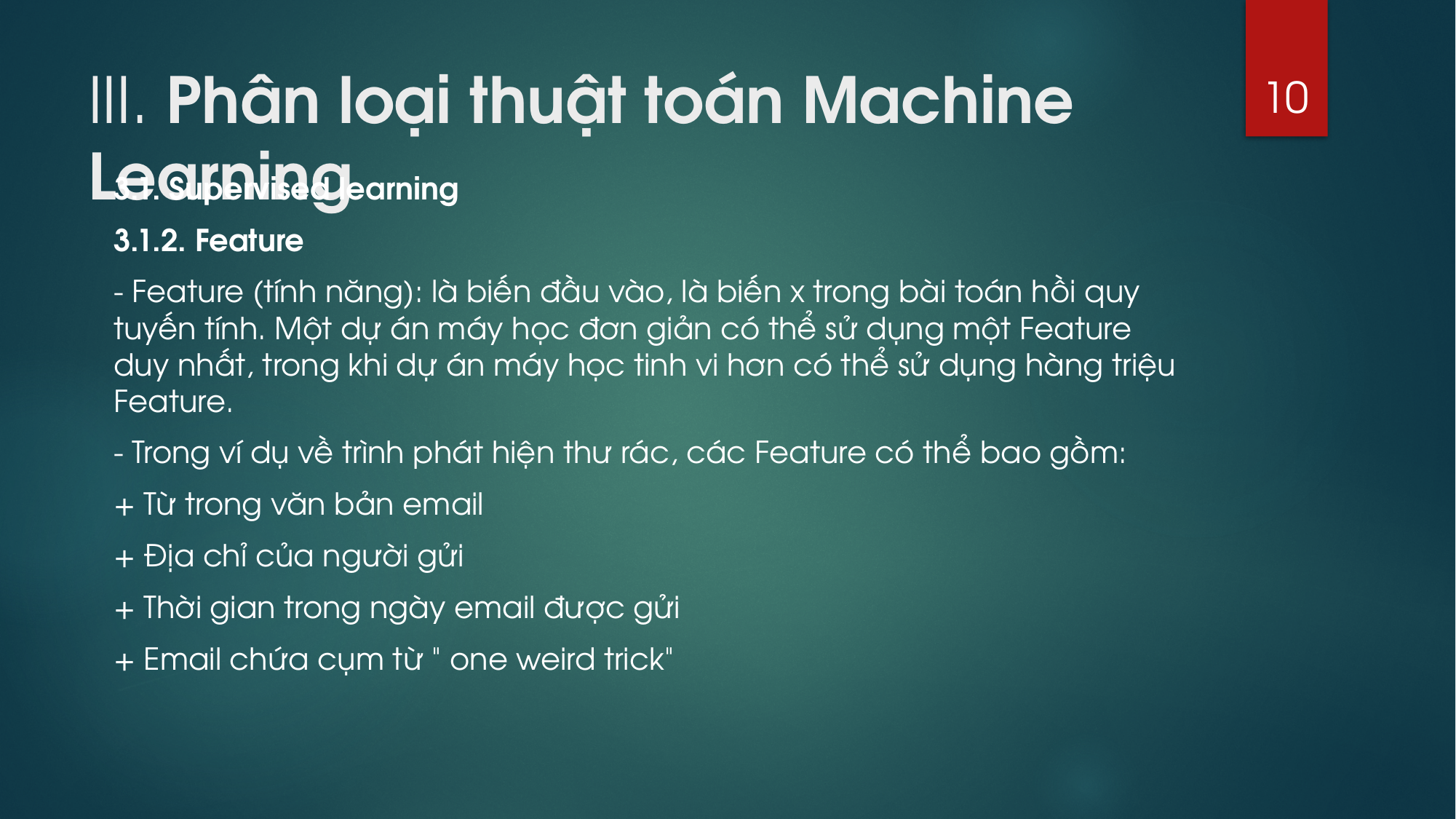

10
# III. Phân loại thuật toán Machine Learning
3.1. Supervised learning
3.1.2. Feature
- Feature (tính năng): là biến đầu vào, là biến x trong bài toán hồi quy tuyến tính. Một dự án máy học đơn giản có thể sử dụng một Feature duy nhất, trong khi dự án máy học tinh vi hơn có thể sử dụng hàng triệu Feature.
- Trong ví dụ về trình phát hiện thư rác, các Feature có thể bao gồm:
+ Từ trong văn bản email
+ Địa chỉ của người gửi
+ Thời gian trong ngày email được gửi
+ Email chứa cụm từ " one weird trick"